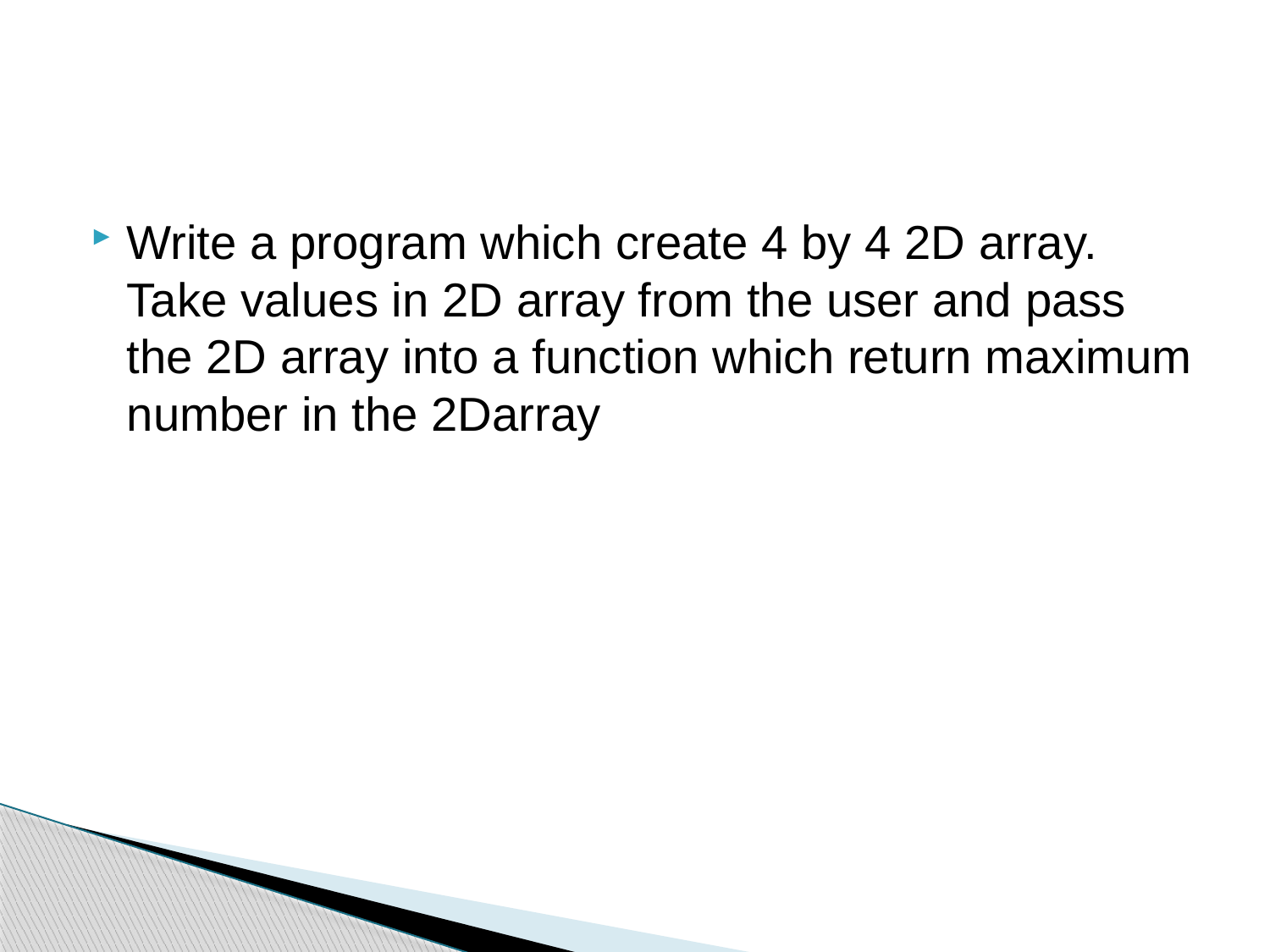

#
Write a program which create 4 by 4 2D array. Take values in 2D array from the user and pass the 2D array into a function which return maximum number in the 2Darray